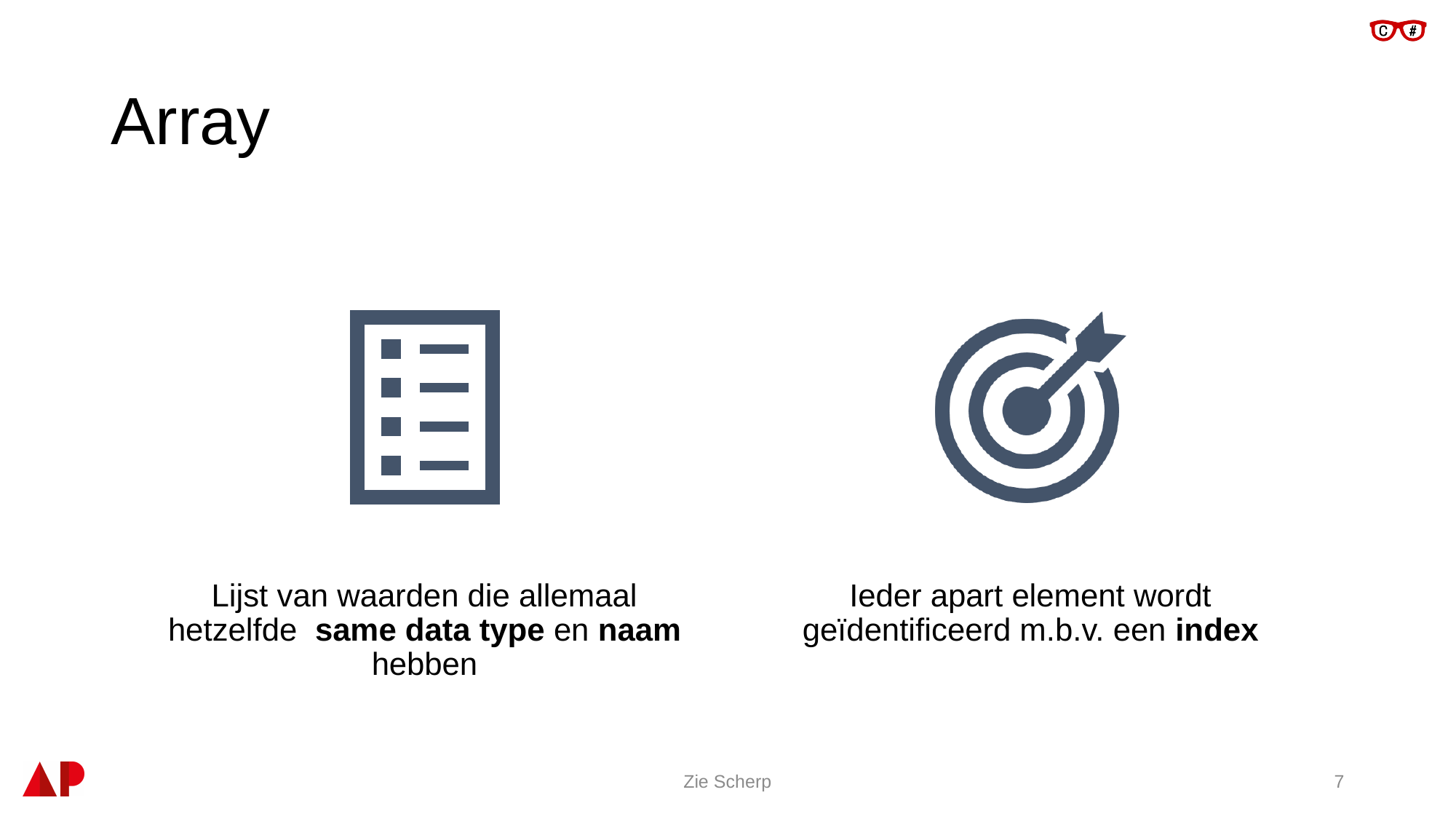

# Array
Lijst van waarden die allemaal hetzelfde  same data type en naam hebben
Ieder apart element wordt geïdentificeerd m.b.v. een index
Zie Scherp
7